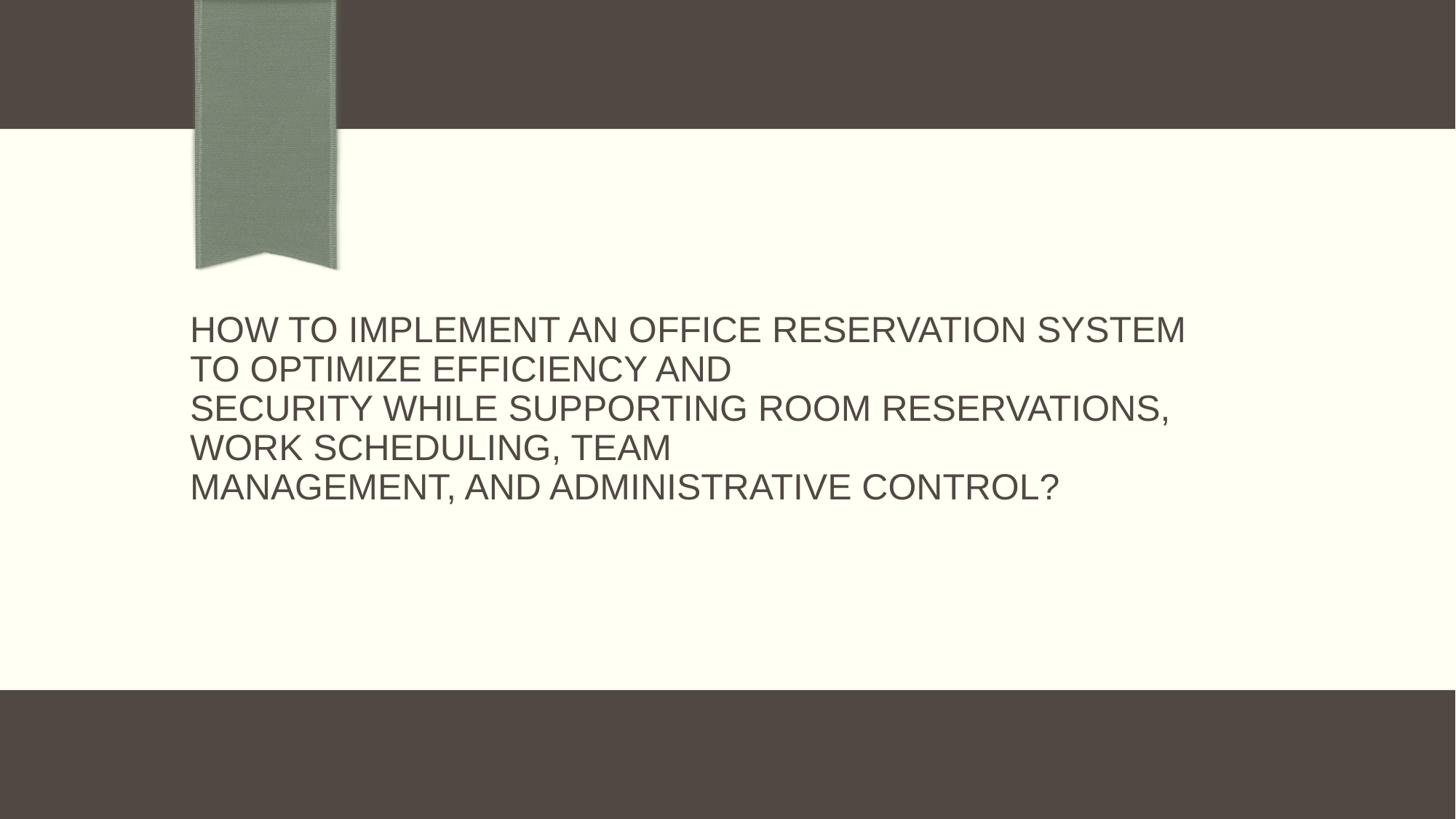

# How to implement an office reservation system to optimize efficiency and security while supporting room reservations, work scheduling, team management, and administrative control?